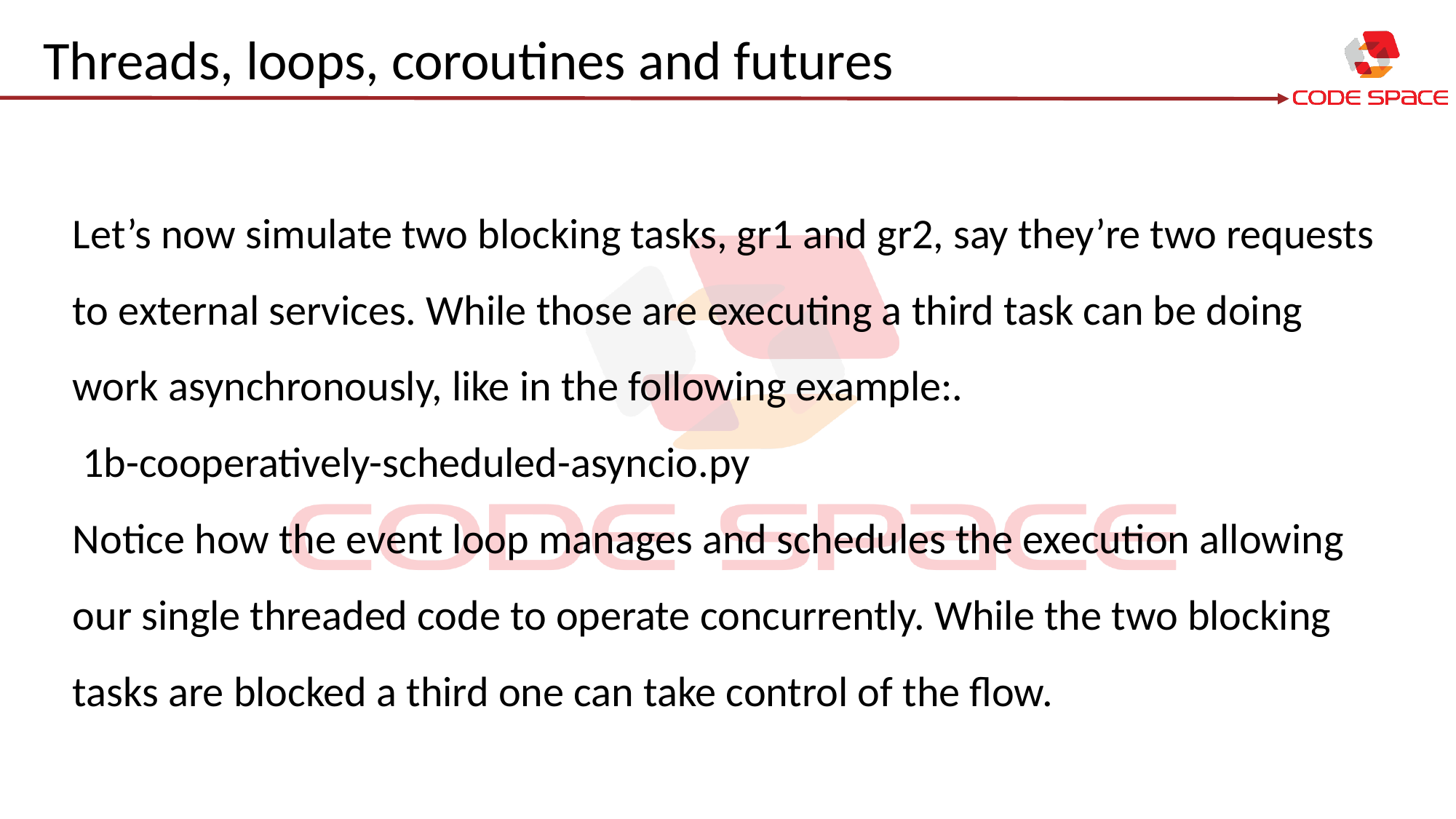

Threads, loops, coroutines and futures
Let’s now simulate two blocking tasks, gr1 and gr2, say they’re two requests to external services. While those are executing a third task can be doing work asynchronously, like in the following example:.
 1b-cooperatively-scheduled-asyncio.py
Notice how the event loop manages and schedules the execution allowing our single threaded code to operate concurrently. While the two blocking tasks are blocked a third one can take control of the flow.